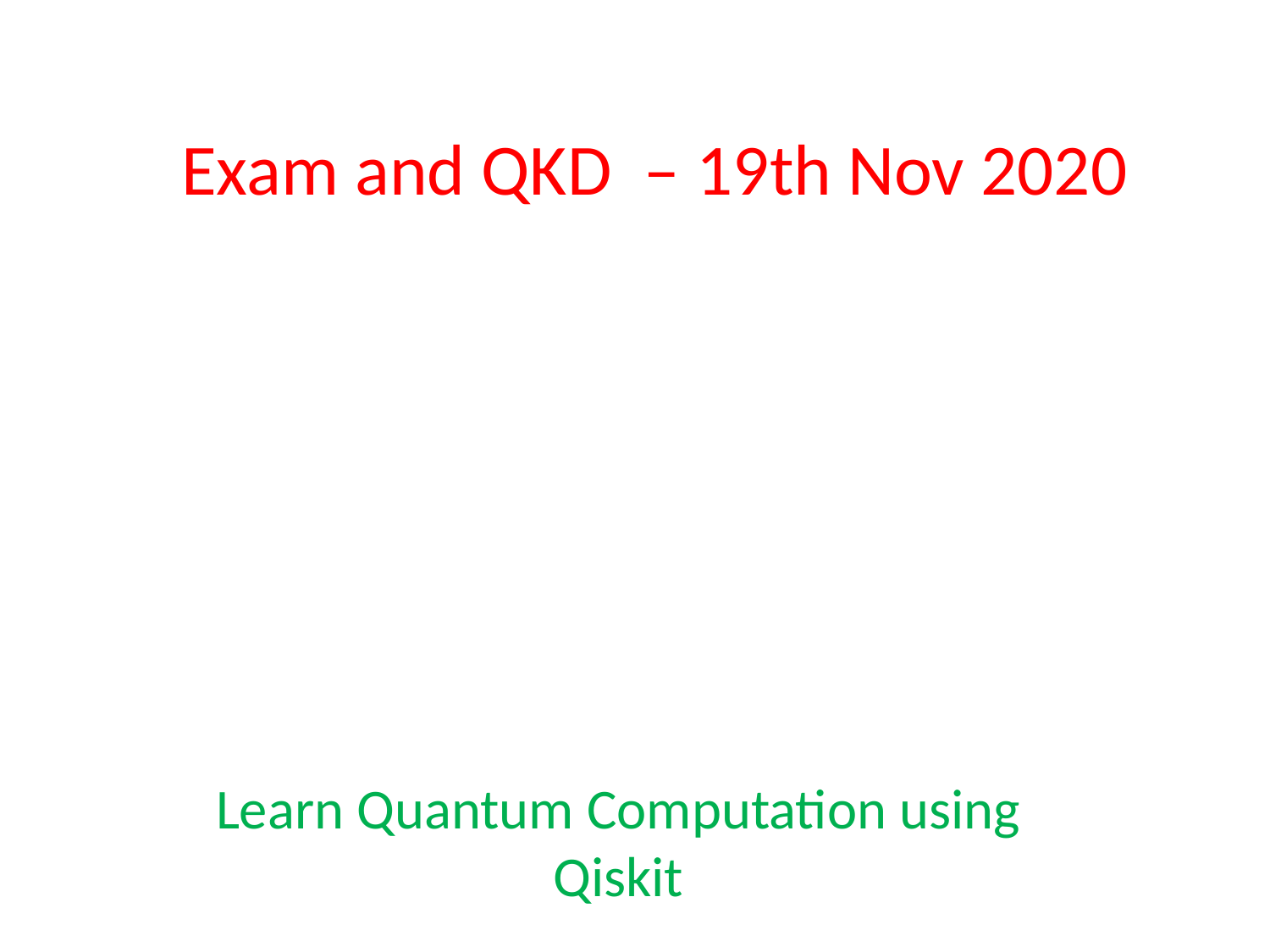

# Exam and QKD  – 19th Nov 2020
Learn Quantum Computation using Qiskit